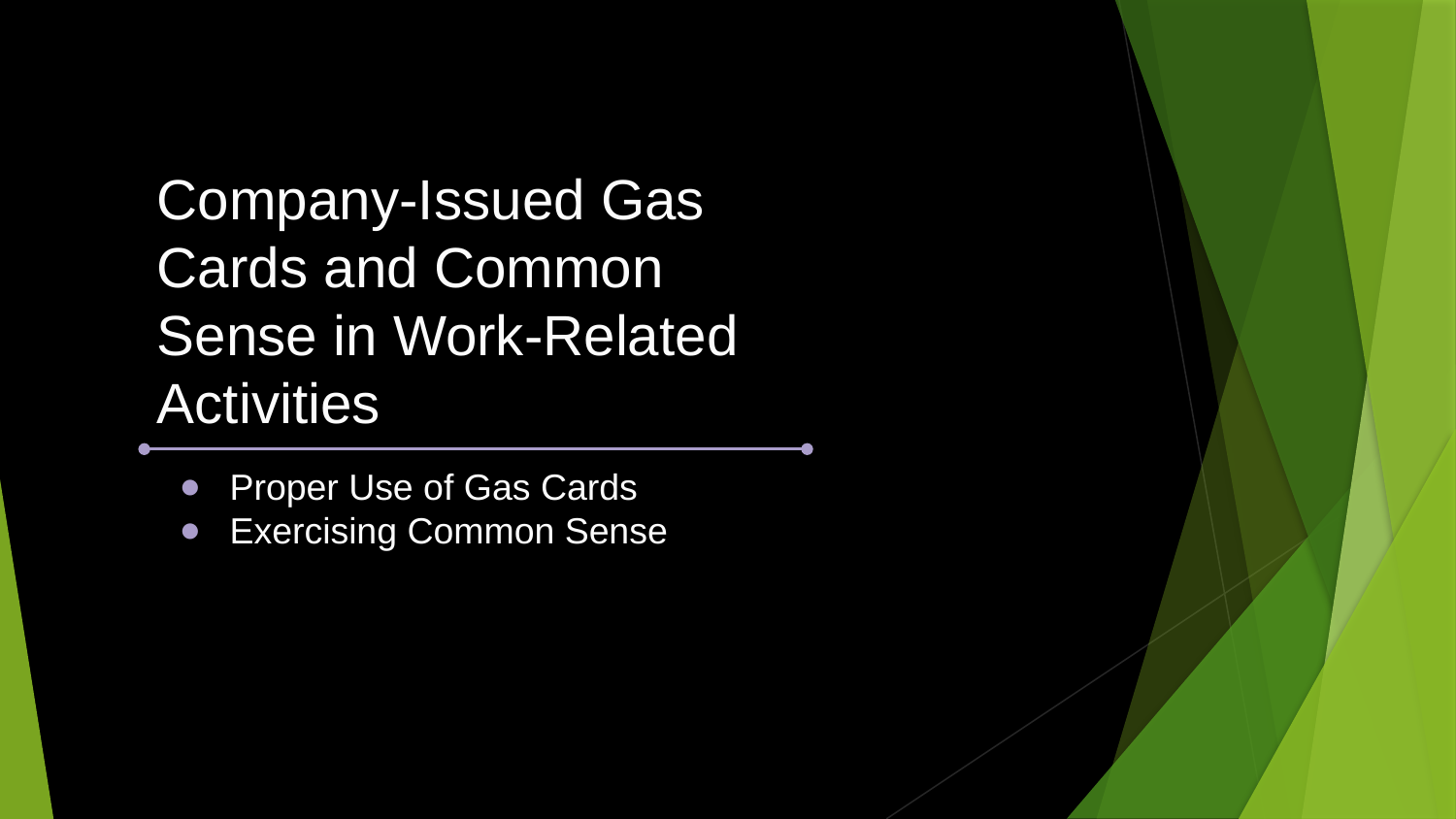

Company-Issued Gas Cards and Common Sense in Work-Related Activities
Proper Use of Gas Cards
Exercising Common Sense